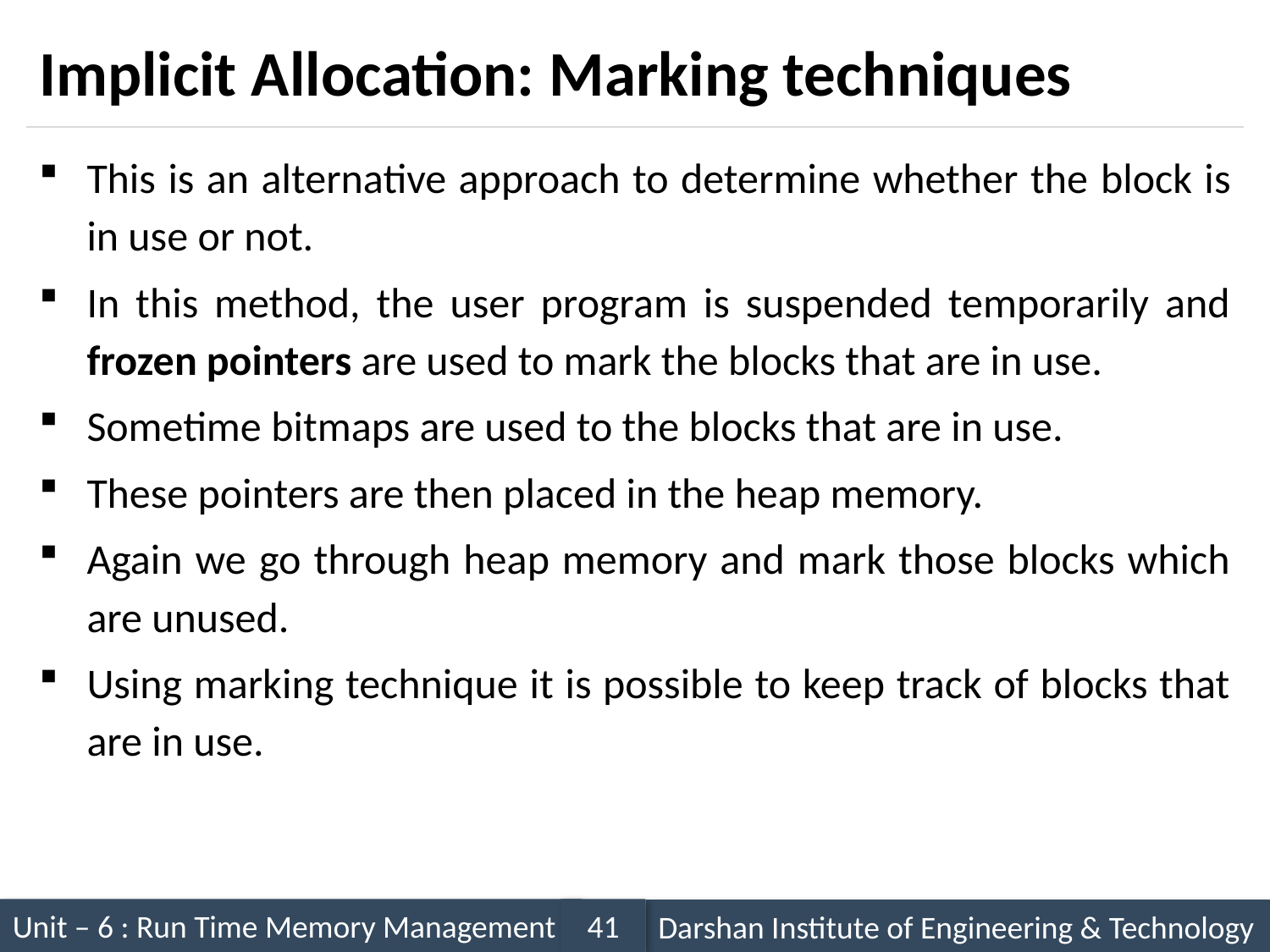

# Implicit Allocation: Marking techniques
This is an alternative approach to determine whether the block is in use or not.
In this method, the user program is suspended temporarily and frozen pointers are used to mark the blocks that are in use.
Sometime bitmaps are used to the blocks that are in use.
These pointers are then placed in the heap memory.
Again we go through heap memory and mark those blocks which are unused.
Using marking technique it is possible to keep track of blocks that are in use.